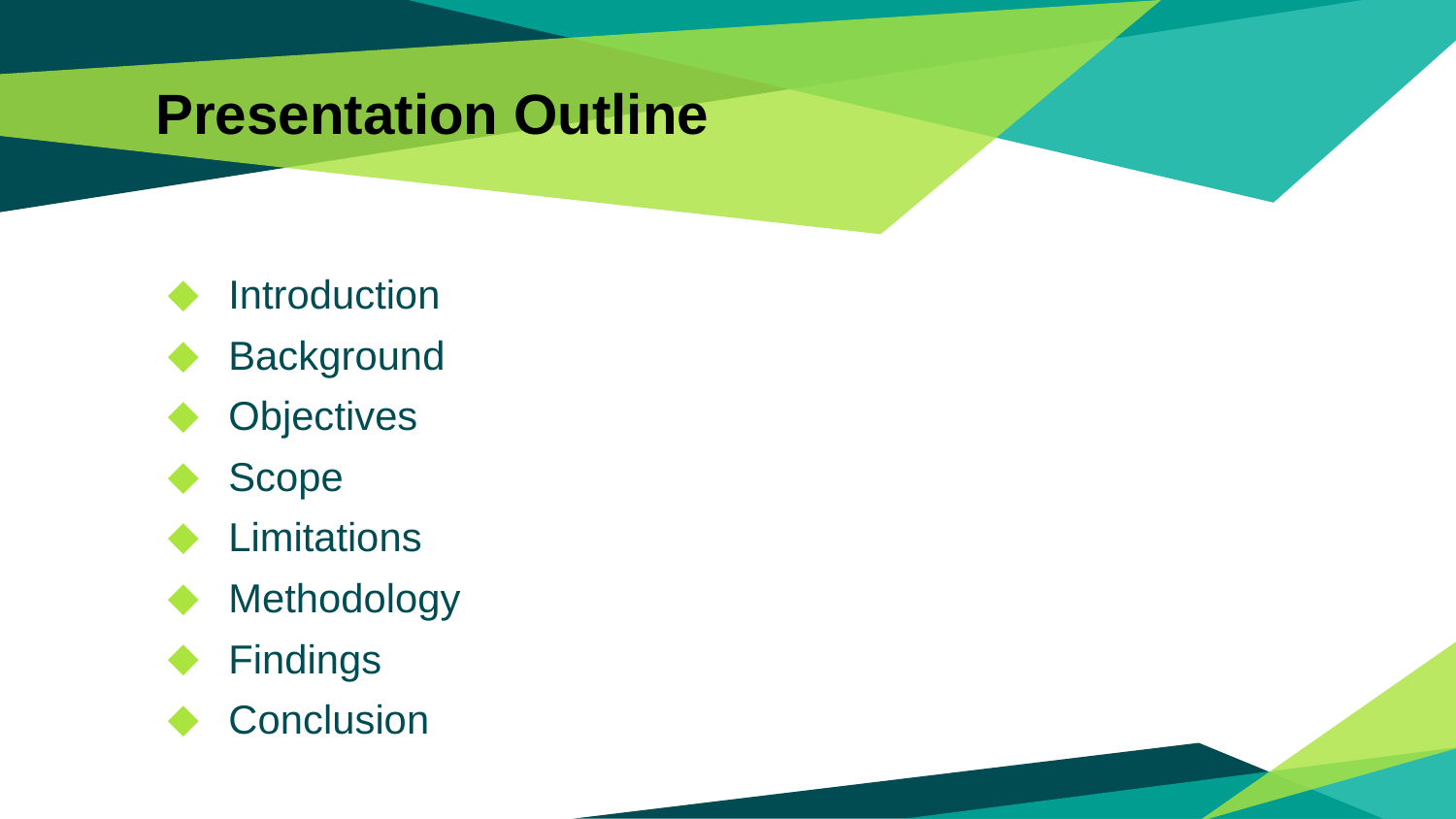

# Presentation Outline
Introduction
Background
Objectives
Scope
Limitations
Methodology
Findings
Conclusion